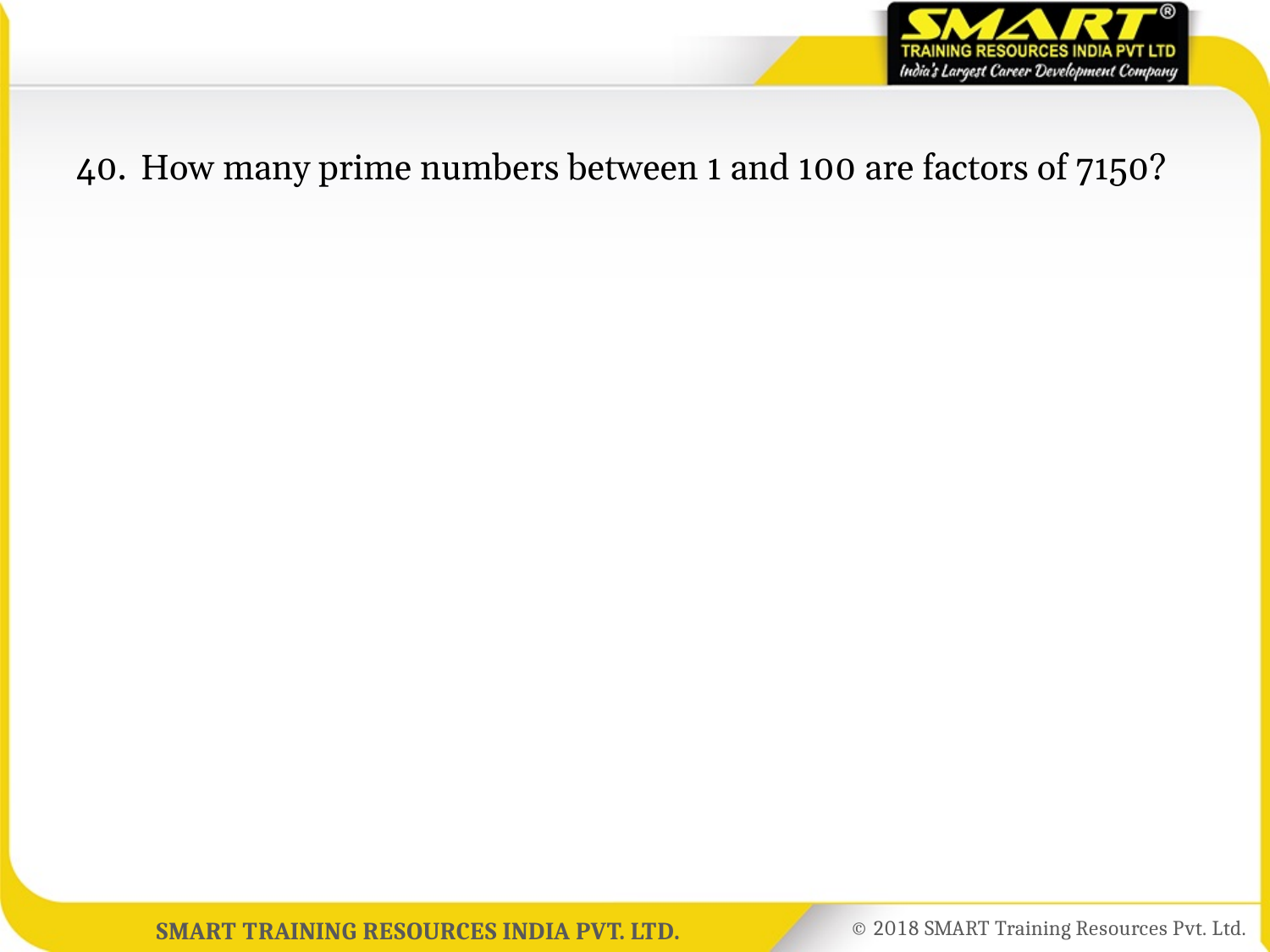

40.	How many prime numbers between 1 and 100 are factors of 7150?